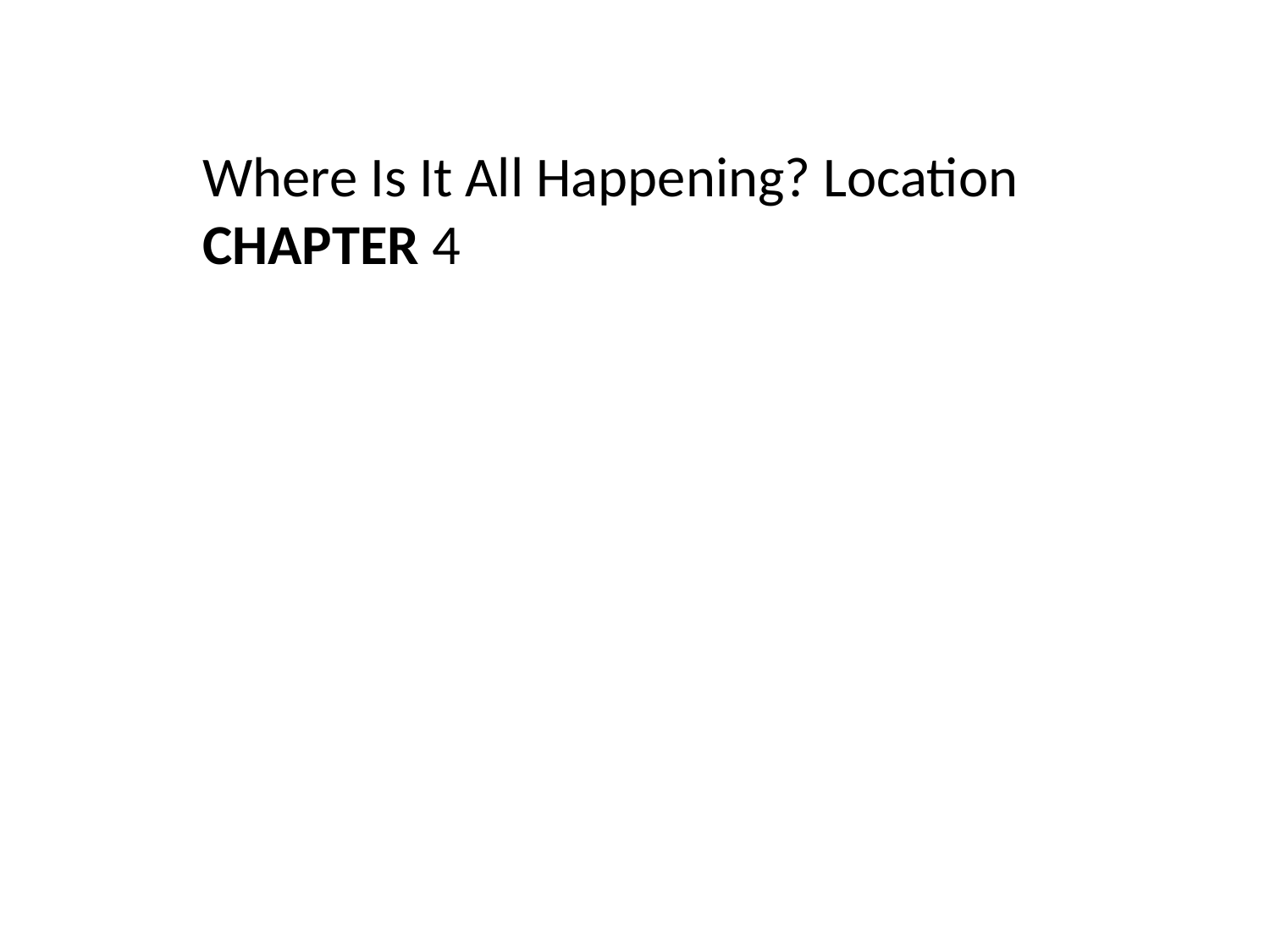

Where Is It All Happening? Location
CHAPTER 4